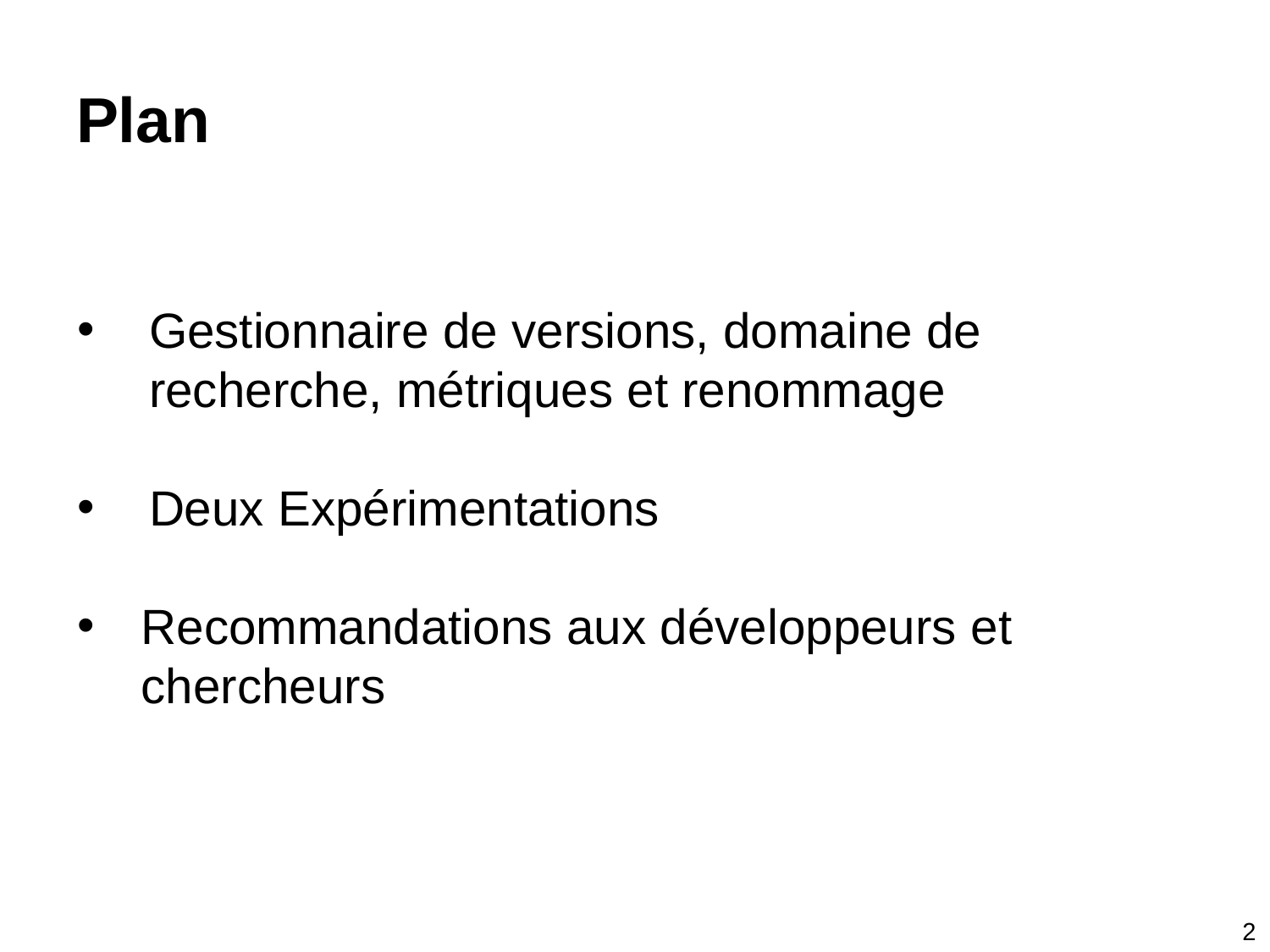

# Plan
Gestionnaire de versions, domaine de recherche, métriques et renommage
Deux Expérimentations
Recommandations aux développeurs et chercheurs
2